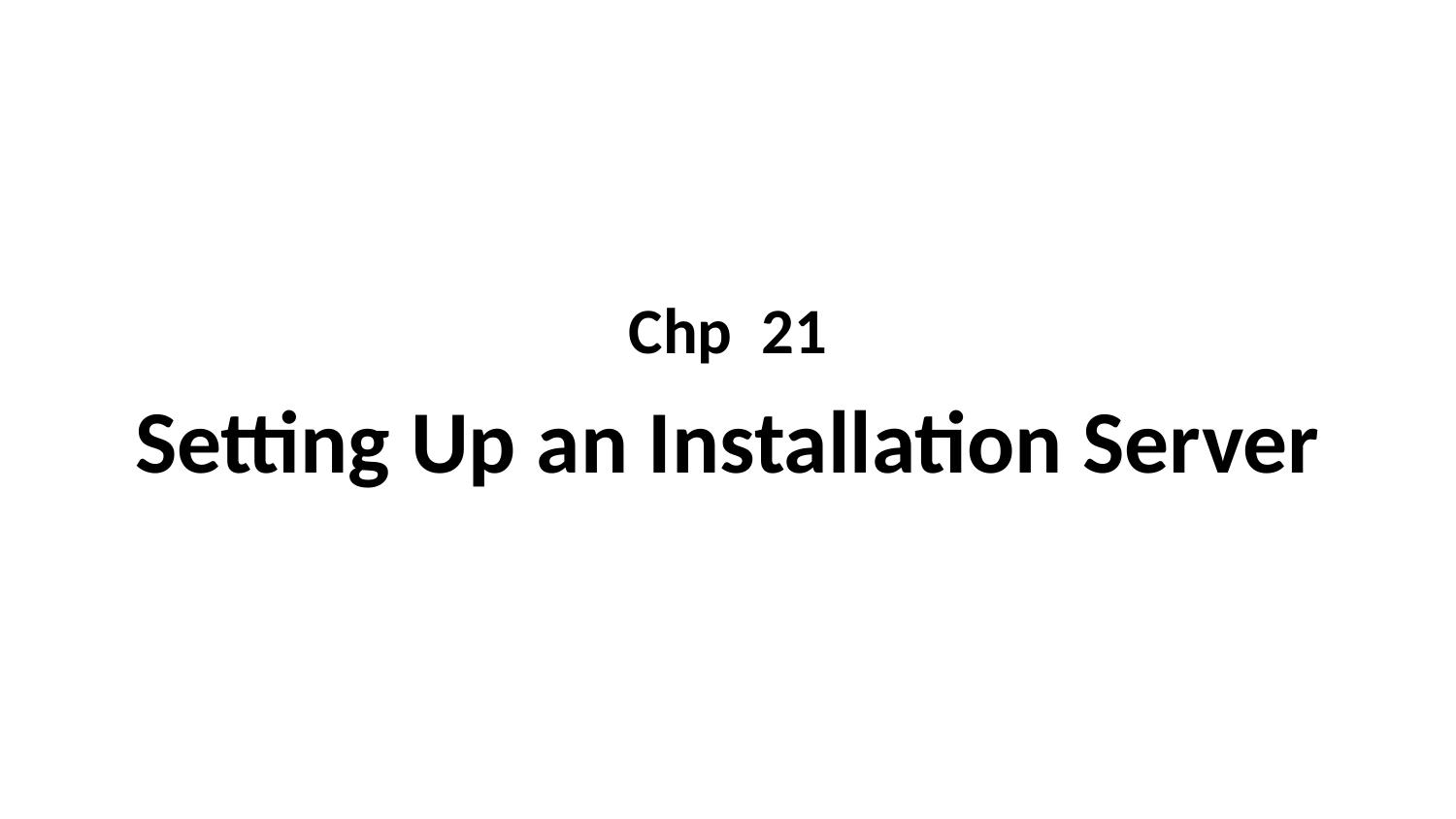

#

Chp  21
Setting Up an Installation Server